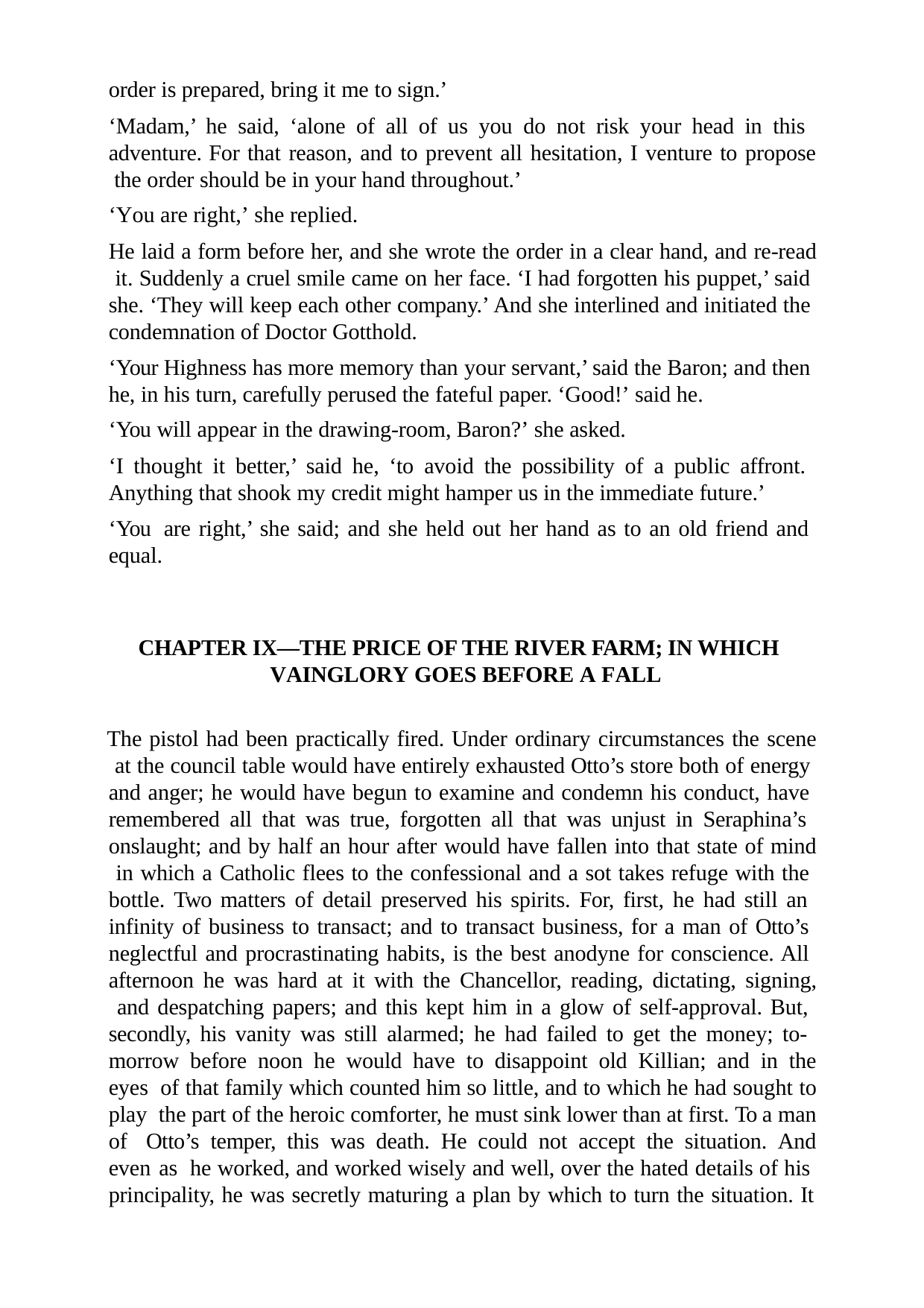

order is prepared, bring it me to sign.’
‘Madam,’ he said, ‘alone of all of us you do not risk your head in this  adventure. For that reason, and to prevent all hesitation, I venture to propose  the order should be in your hand throughout.’
‘You are right,’ she replied.
He laid a form before her, and she wrote the order in a clear hand, and re-read  it. Suddenly a cruel smile came on her face. ‘I had forgotten his puppet,’ said  she. ‘They will keep each other company.’ And she interlined and initiated the  condemnation of Doctor Gotthold.
‘Your Highness has more memory than your servant,’ said the Baron; and then  he, in his turn, carefully perused the fateful paper. ‘Good!’ said he.
‘You will appear in the drawing-room, Baron?’ she asked.
‘I thought it better,’ said he, ‘to avoid the possibility of a public affront.  Anything that shook my credit might hamper us in the immediate future.’
‘You are right,’ she said; and she held out her hand as to an old friend and  equal.

CHAPTER IX—THE PRICE OF THE RIVER FARM; IN WHICH  VAINGLORY GOES BEFORE A FALL

The pistol had been practically fired. Under ordinary circumstances the scene  at the council table would have entirely exhausted Otto’s store both of energy  and anger; he would have begun to examine and condemn his conduct, have  remembered all that was true, forgotten all that was unjust in Seraphina’s  onslaught; and by half an hour after would have fallen into that state of mind  in which a Catholic flees to the confessional and a sot takes refuge with the  bottle. Two matters of detail preserved his spirits. For, first, he had still an  infinity of business to transact; and to transact business, for a man of Otto’s  neglectful and procrastinating habits, is the best anodyne for conscience. All  afternoon he was hard at it with the Chancellor, reading, dictating, signing,  and despatching papers; and this kept him in a glow of self-approval. But,  secondly, his vanity was still alarmed; he had failed to get the money; to-  morrow before noon he would have to disappoint old Killian; and in the eyes  of that family which counted him so little, and to which he had sought to play  the part of the heroic comforter, he must sink lower than at first. To a man of  Otto’s temper, this was death. He could not accept the situation. And even as  he worked, and worked wisely and well, over the hated details of his  principality, he was secretly maturing a plan by which to turn the situation. It